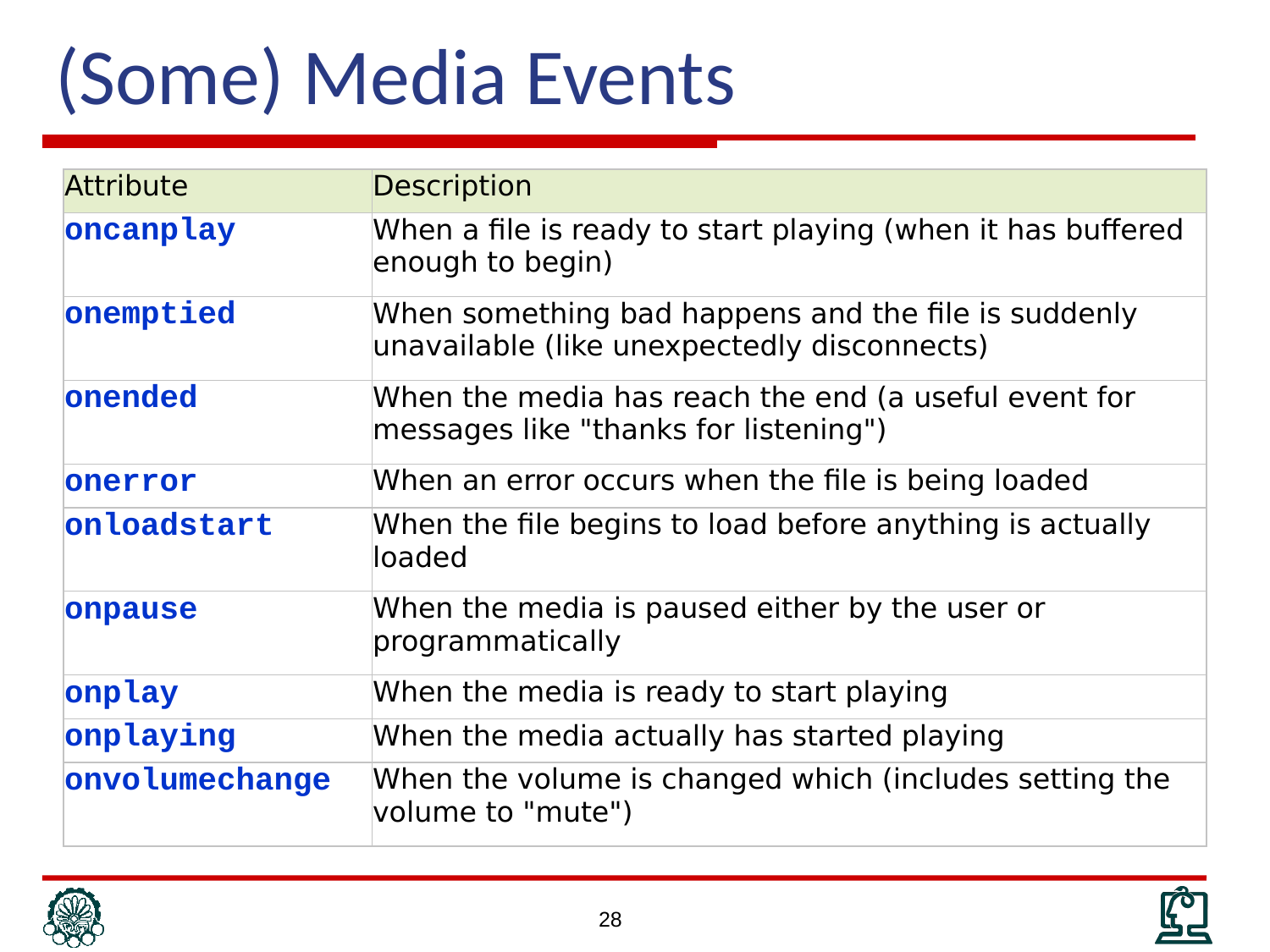

# (Some) Media Events
| Attribute | Description |
| --- | --- |
| oncanplay | When a file is ready to start playing (when it has buffered enough to begin) |
| onemptied | When something bad happens and the file is suddenly unavailable (like unexpectedly disconnects) |
| onended | When the media has reach the end (a useful event for messages like "thanks for listening") |
| onerror | When an error occurs when the file is being loaded |
| onloadstart | When the file begins to load before anything is actually loaded |
| onpause | When the media is paused either by the user or programmatically |
| onplay | When the media is ready to start playing |
| onplaying | When the media actually has started playing |
| onvolumechange | When the volume is changed which (includes setting the volume to "mute") |
28